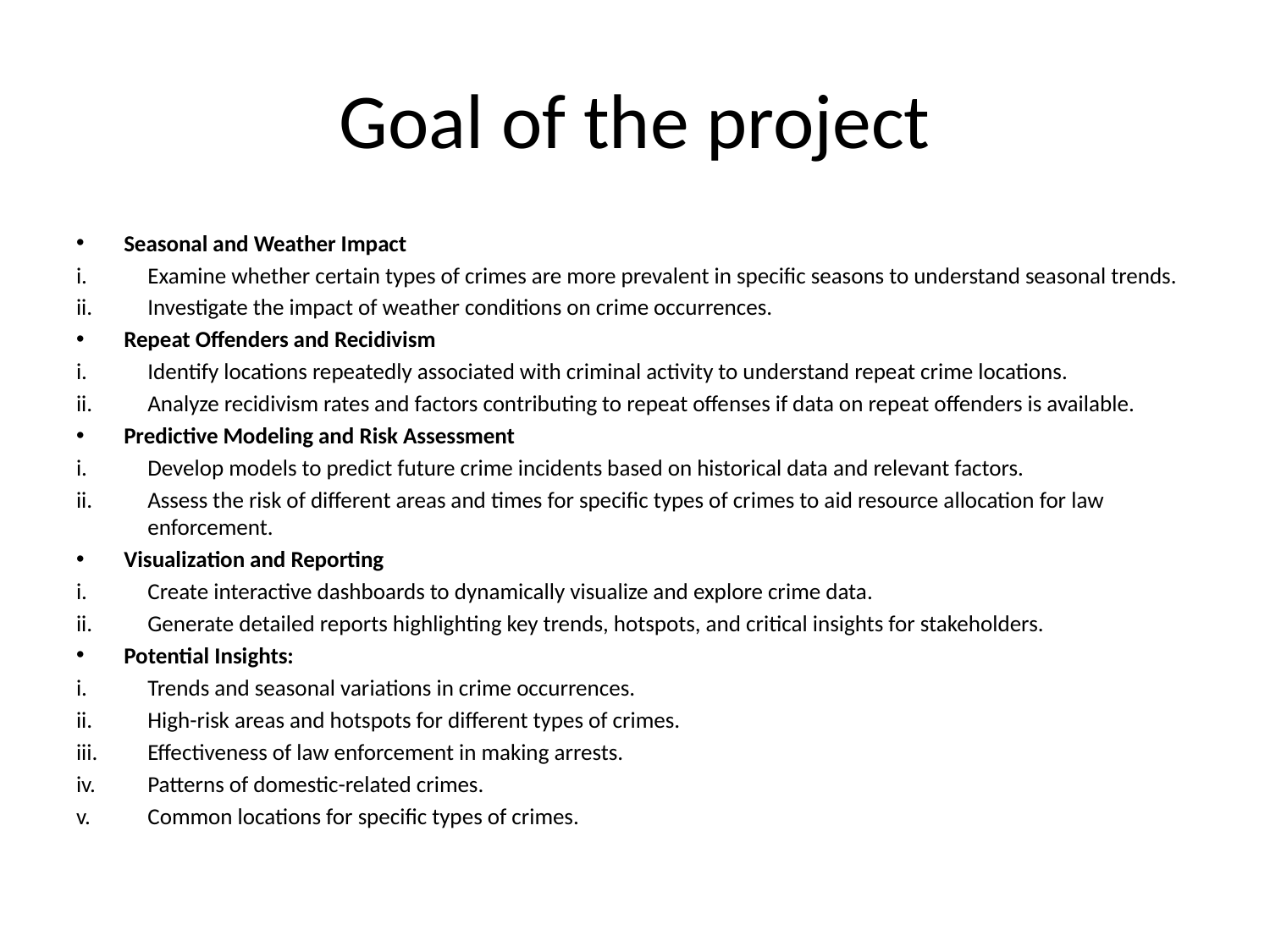

# Goal of the project
Seasonal and Weather Impact
Examine whether certain types of crimes are more prevalent in specific seasons to understand seasonal trends.
Investigate the impact of weather conditions on crime occurrences.
Repeat Offenders and Recidivism
Identify locations repeatedly associated with criminal activity to understand repeat crime locations.
Analyze recidivism rates and factors contributing to repeat offenses if data on repeat offenders is available.
Predictive Modeling and Risk Assessment
Develop models to predict future crime incidents based on historical data and relevant factors.
Assess the risk of different areas and times for specific types of crimes to aid resource allocation for law enforcement.
Visualization and Reporting
Create interactive dashboards to dynamically visualize and explore crime data.
Generate detailed reports highlighting key trends, hotspots, and critical insights for stakeholders.
Potential Insights:
Trends and seasonal variations in crime occurrences.
High-risk areas and hotspots for different types of crimes.
Effectiveness of law enforcement in making arrests.
Patterns of domestic-related crimes.
Common locations for specific types of crimes.